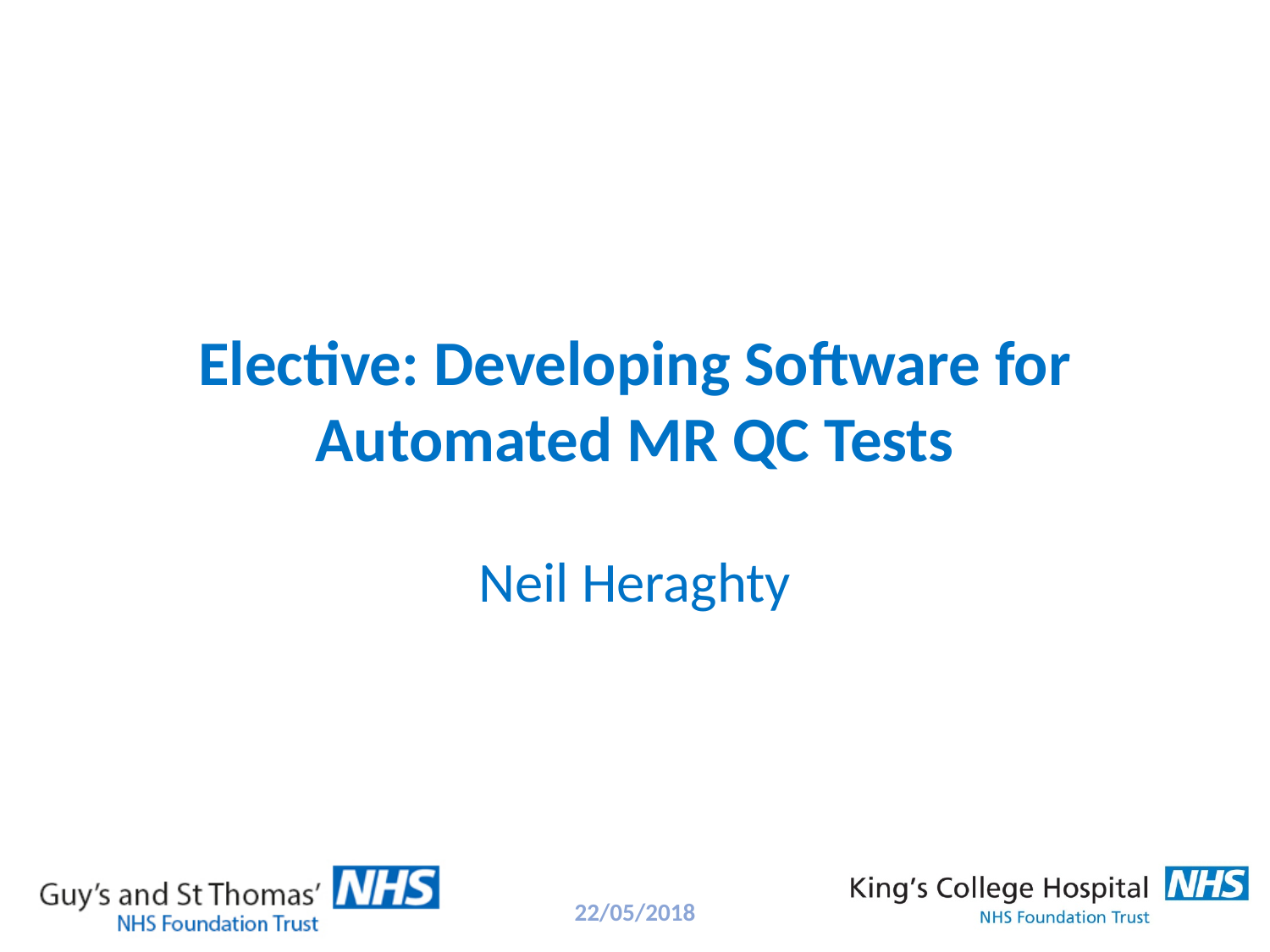

# Elective: Developing Software for Automated MR QC Tests
Neil Heraghty
22/05/2018